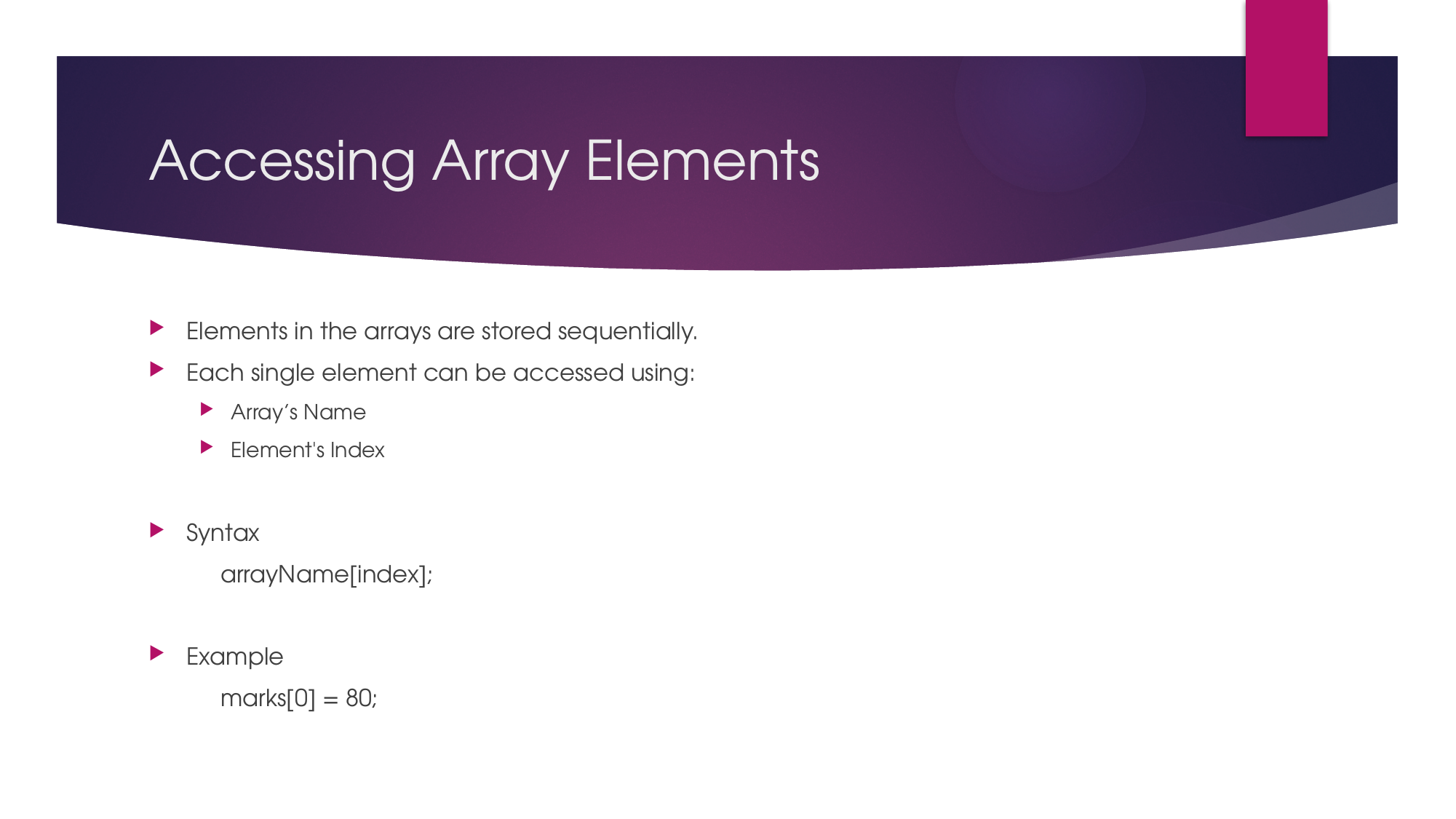

# Accessing Array Elements
Elements in the arrays are stored sequentially.
Each single element can be accessed using:
Array’s Name
Element's Index

Syntax
           arrayName[index];

Example
           marks[0] = 80;